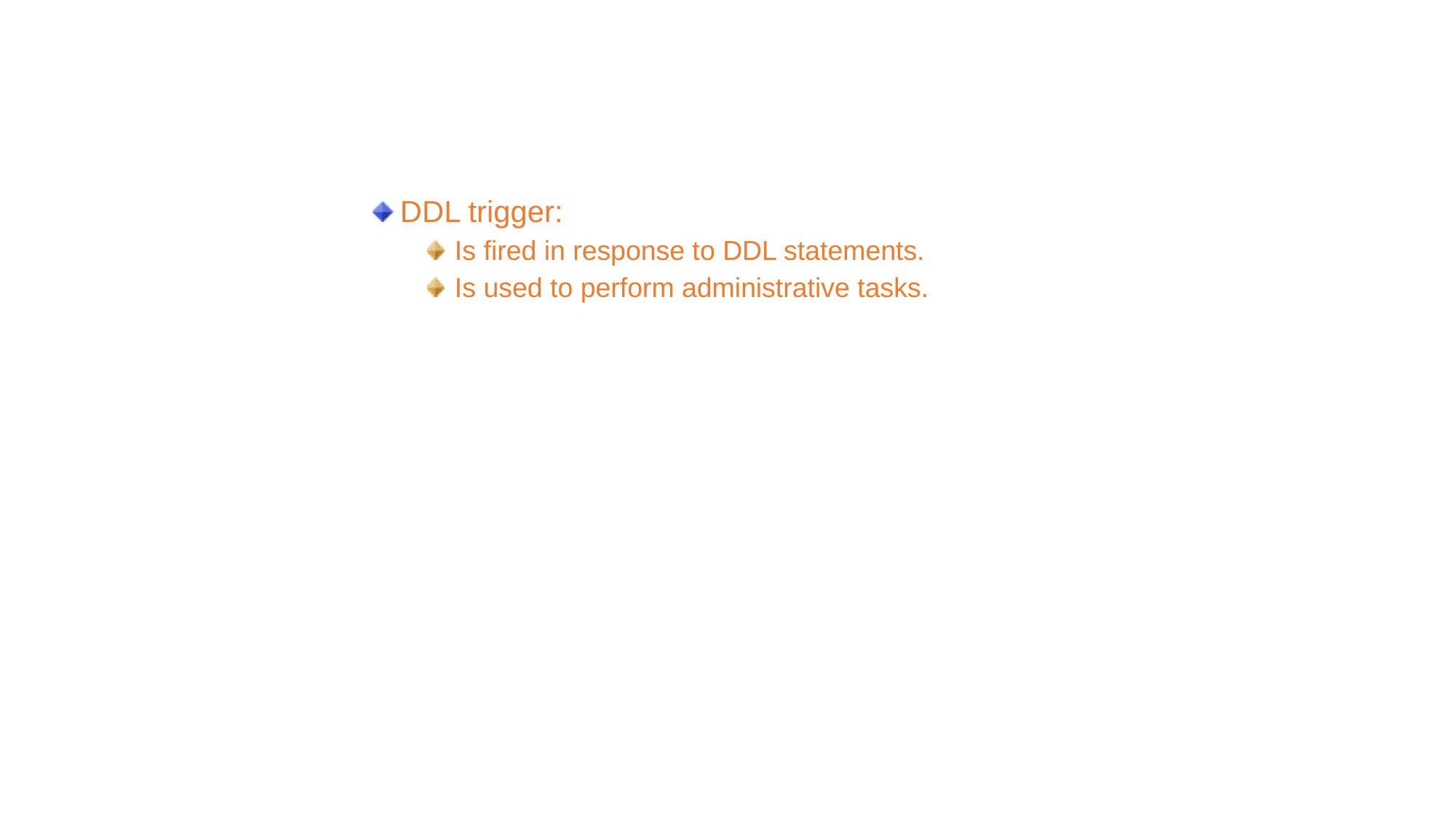

Identifying Types of Triggers (Contd.)
DDL trigger:
Is fired in response to DDL statements.
Is used to perform administrative tasks.